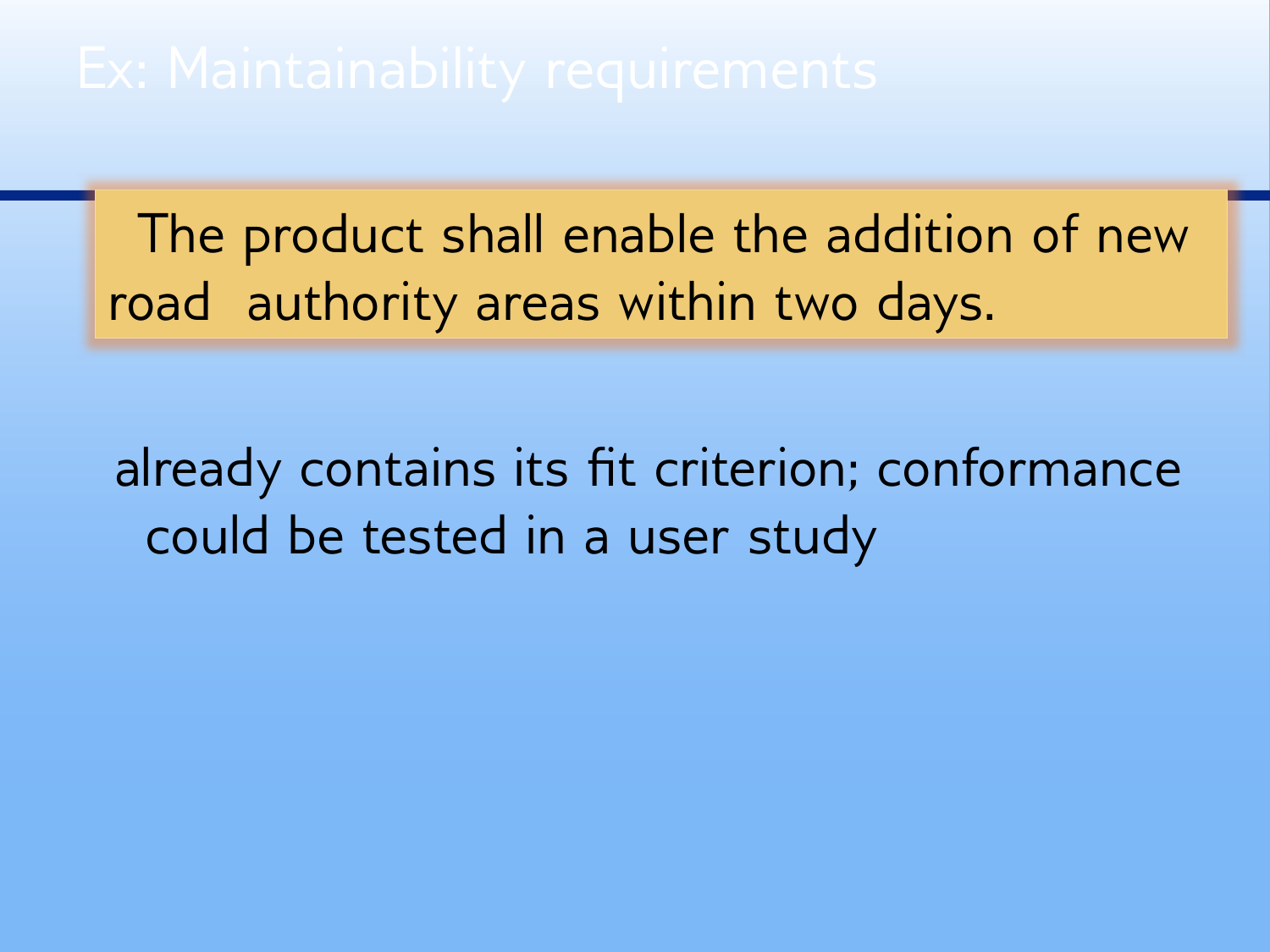

# Ex: Maintainability requirements
  The product shall enable the addition of new road  authority areas within two days.
 already contains its fit criterion; conformance could be tested in a user study